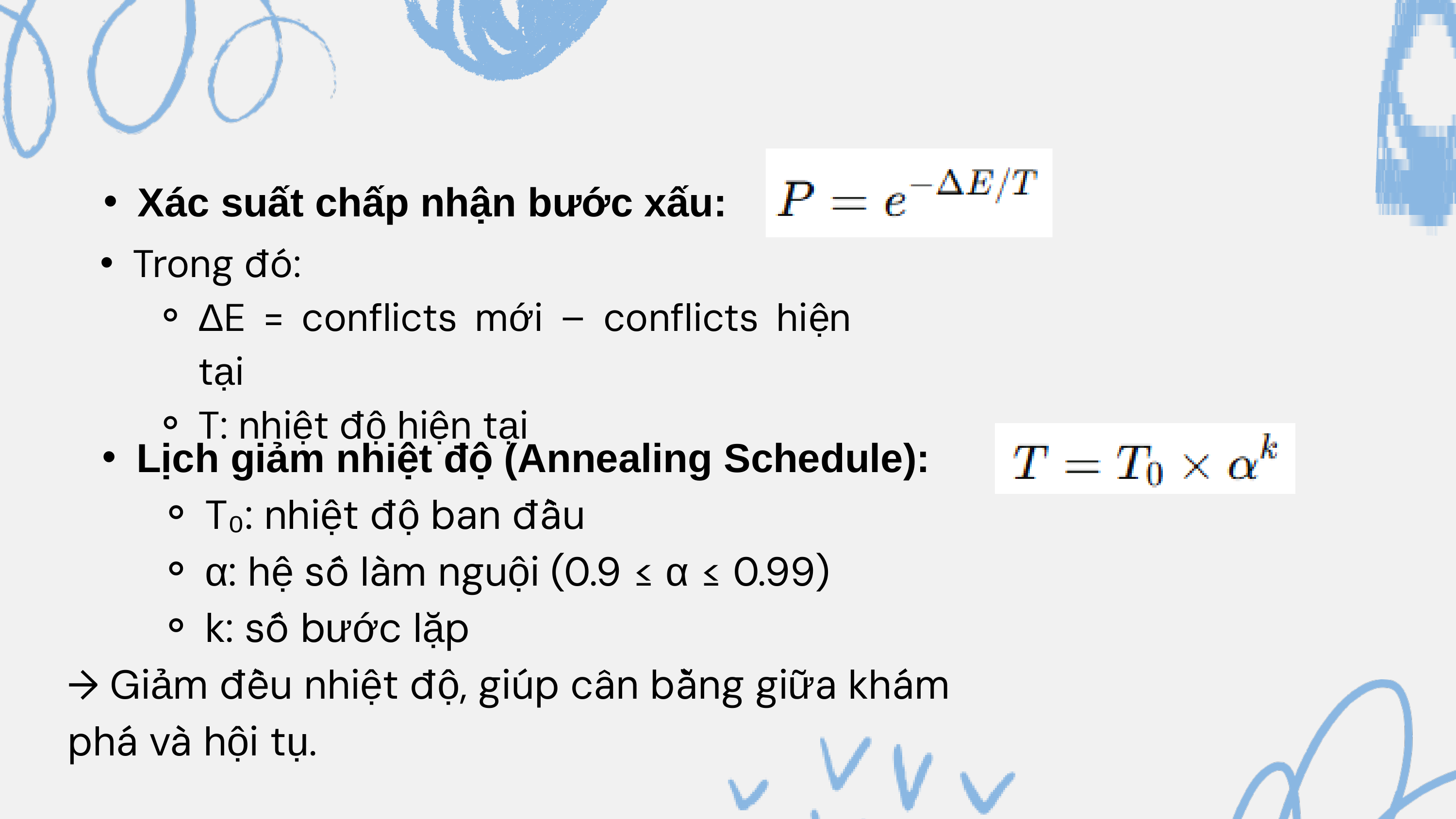

Xác suất chấp nhận bước xấu:

Trong đó:
ΔE = conflicts mới – conflicts hiện tại
T: nhiệt độ hiện tại

Lịch giảm nhiệt độ (Annealing Schedule):
T₀: nhiệt độ ban đầu
α: hệ số làm nguội (0.9 ≤ α ≤ 0.99)
k: số bước lặp
→ Giảm đều nhiệt độ, giúp cân bằng giữa khám phá và hội tụ.